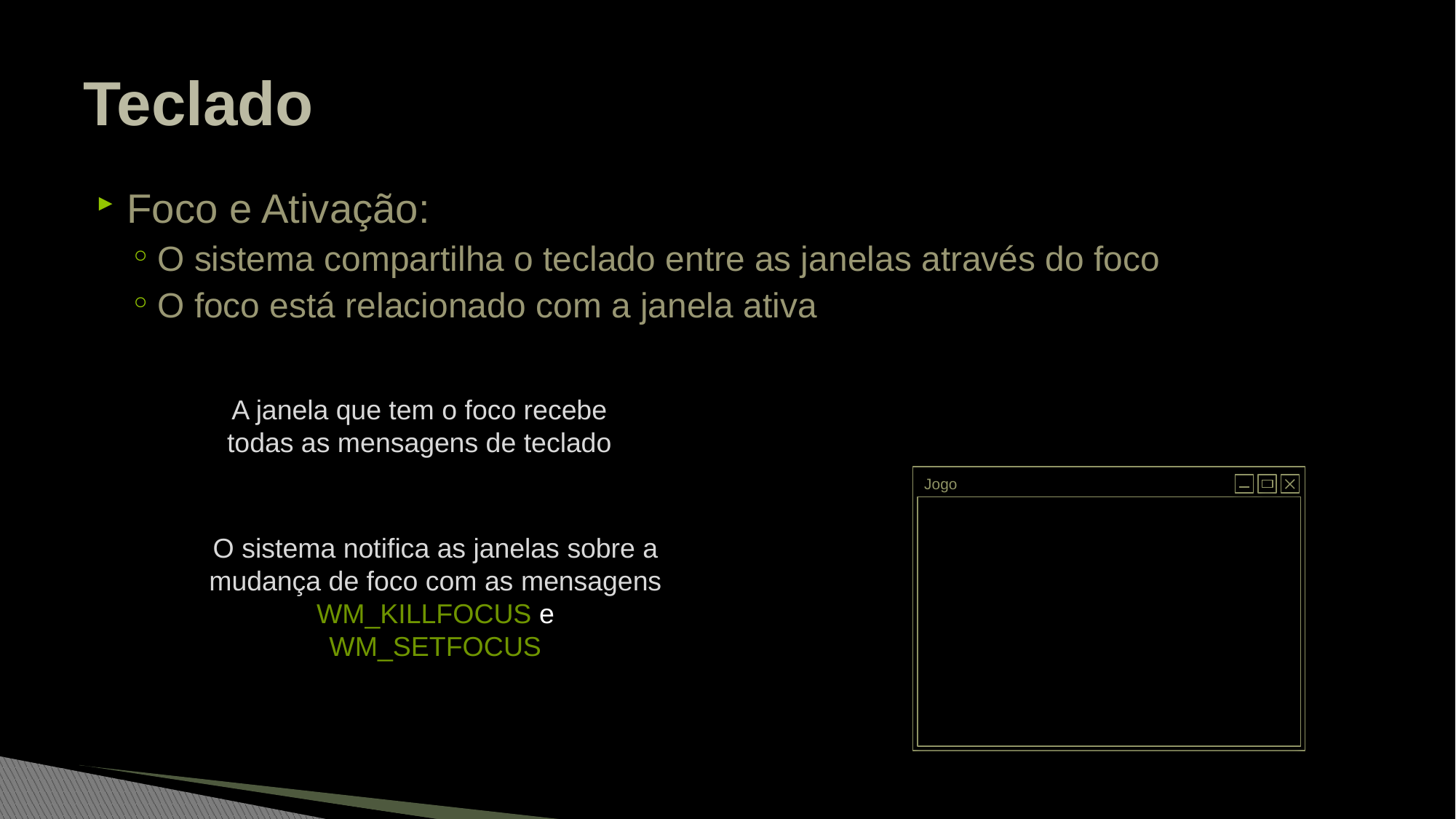

# Teclado
Foco e Ativação:
O sistema compartilha o teclado entre as janelas através do foco
O foco está relacionado com a janela ativa

Jogo

A janela que tem o foco recebe todas as mensagens de teclado

Jogo

O sistema notifica as janelas sobre a mudança de foco com as mensagens WM_KILLFOCUS e
WM_SETFOCUS